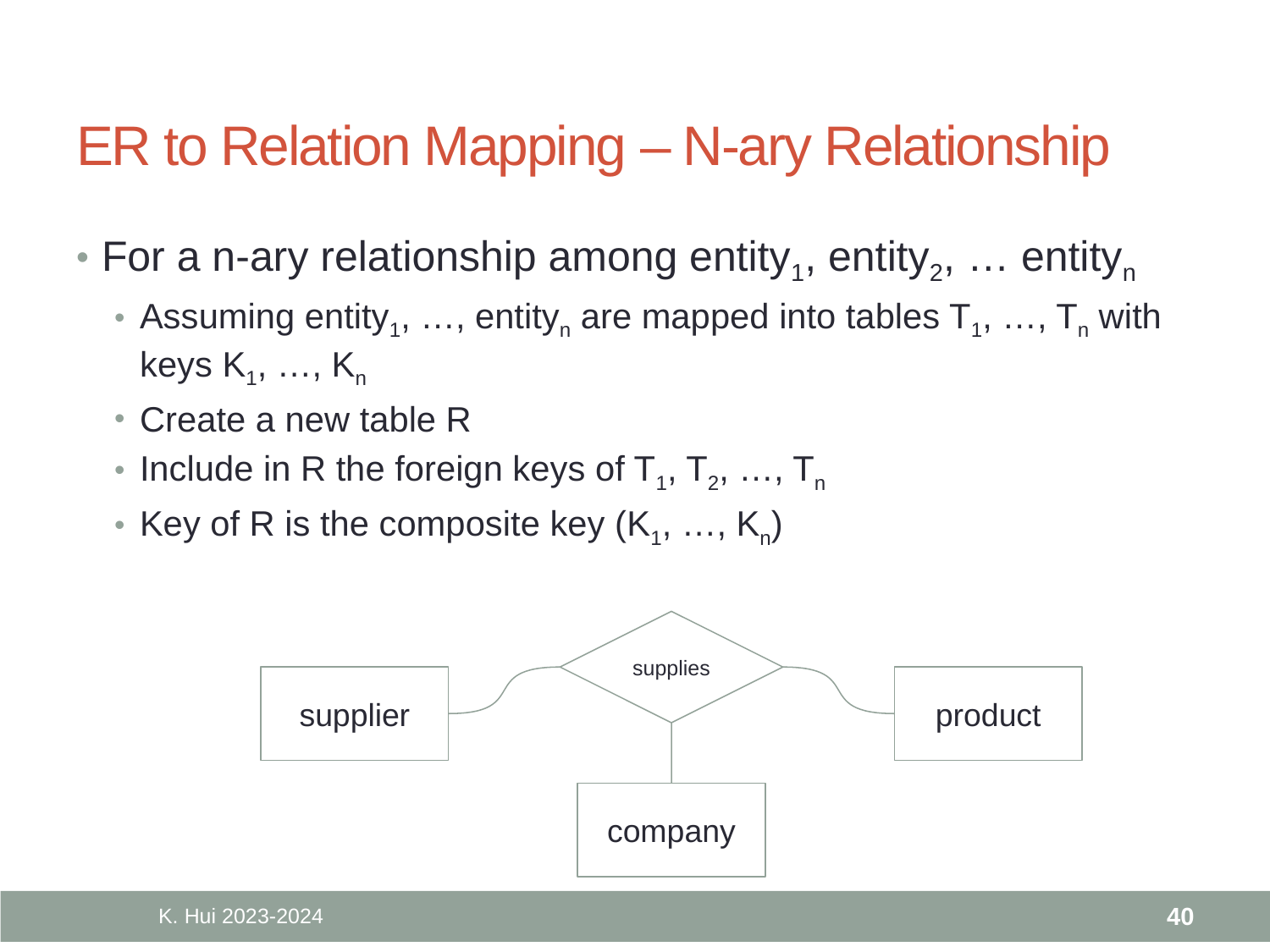

# ER to Relation Mapping – N-ary Relationship
For a n-ary relationship among entity1, entity2, … entityn
Assuming entity1, …, entityn are mapped into tables T1, …, Tn with keys K1, …, Kn
Create a new table R
Include in R the foreign keys of T1, T2, …, Tn
Key of R is the composite key (K1, …, Kn)

supplies
product
supplier
company
K. Hui 2023-2024
40